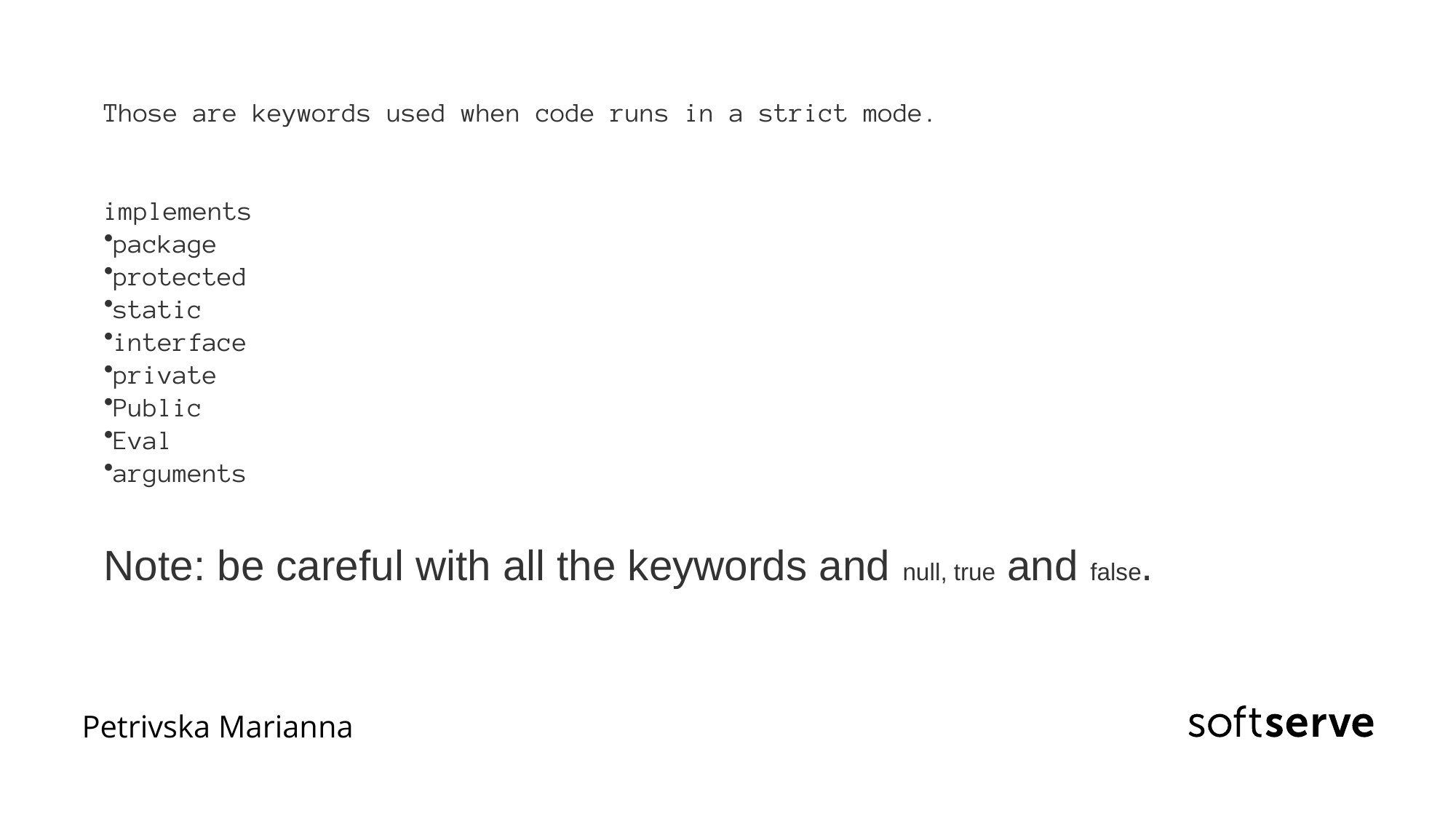

Those are keywords used when code runs in a strict mode.

implements
package
protected
static
interface
private
Public
Eval
arguments

Note: be careful with all the keywords and null, true and false.

Petrivska Marianna